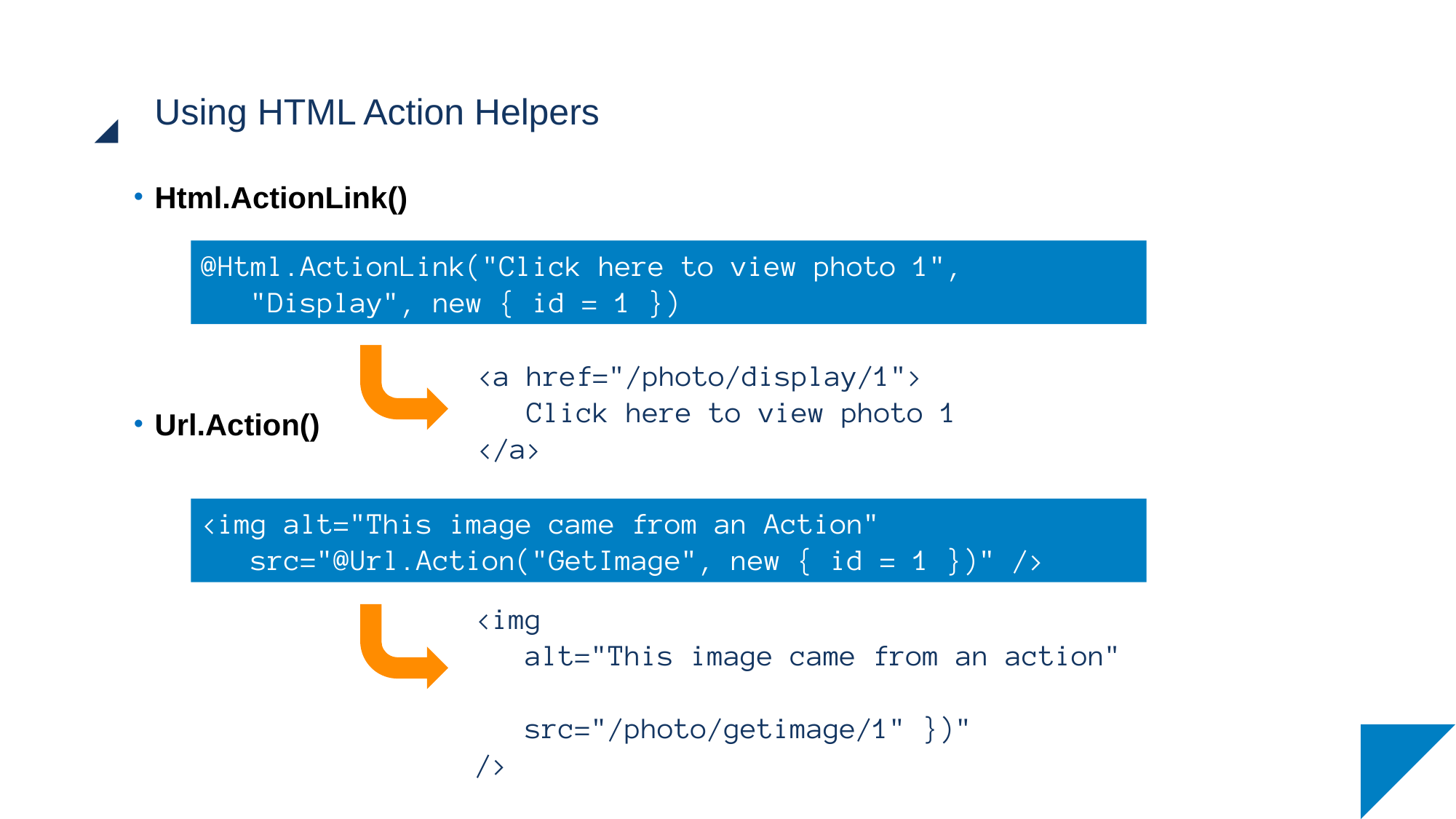

# Using HTML Action Helpers
Html.ActionLink()

Url.Action()

@Html.ActionLink("Click here to view photo 1",
   "Display", new { id = 1 })

<a href="/photo/display/1">
   Click here to view photo 1
</a>
<img alt="This image came from an Action"
   src="@Url.Action("GetImage", new { id = 1 })" />
<img
   alt="This image came from an action"
   src="/photo/getimage/1" })"
/>